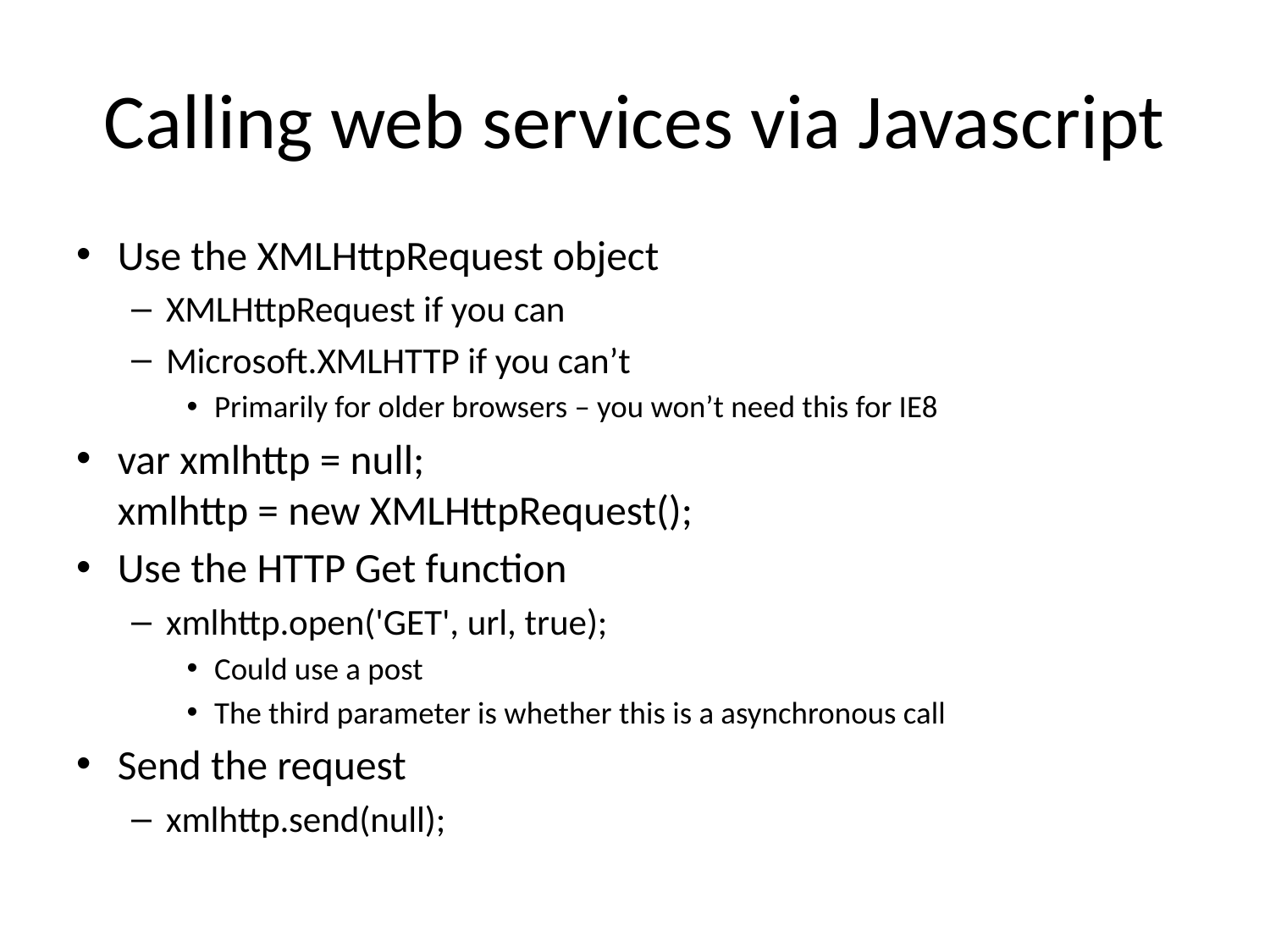

# Calling web services via Javascript
Use the XMLHttpRequest object
XMLHttpRequest if you can
Microsoft.XMLHTTP if you can’t
Primarily for older browsers – you won’t need this for IE8
var xmlhttp = null;
xmlhttp = new XMLHttpRequest();
Use the HTTP Get function
xmlhttp.open('GET', url, true);
Could use a post
The third parameter is whether this is a asynchronous call
Send the request
xmlhttp.send(null);